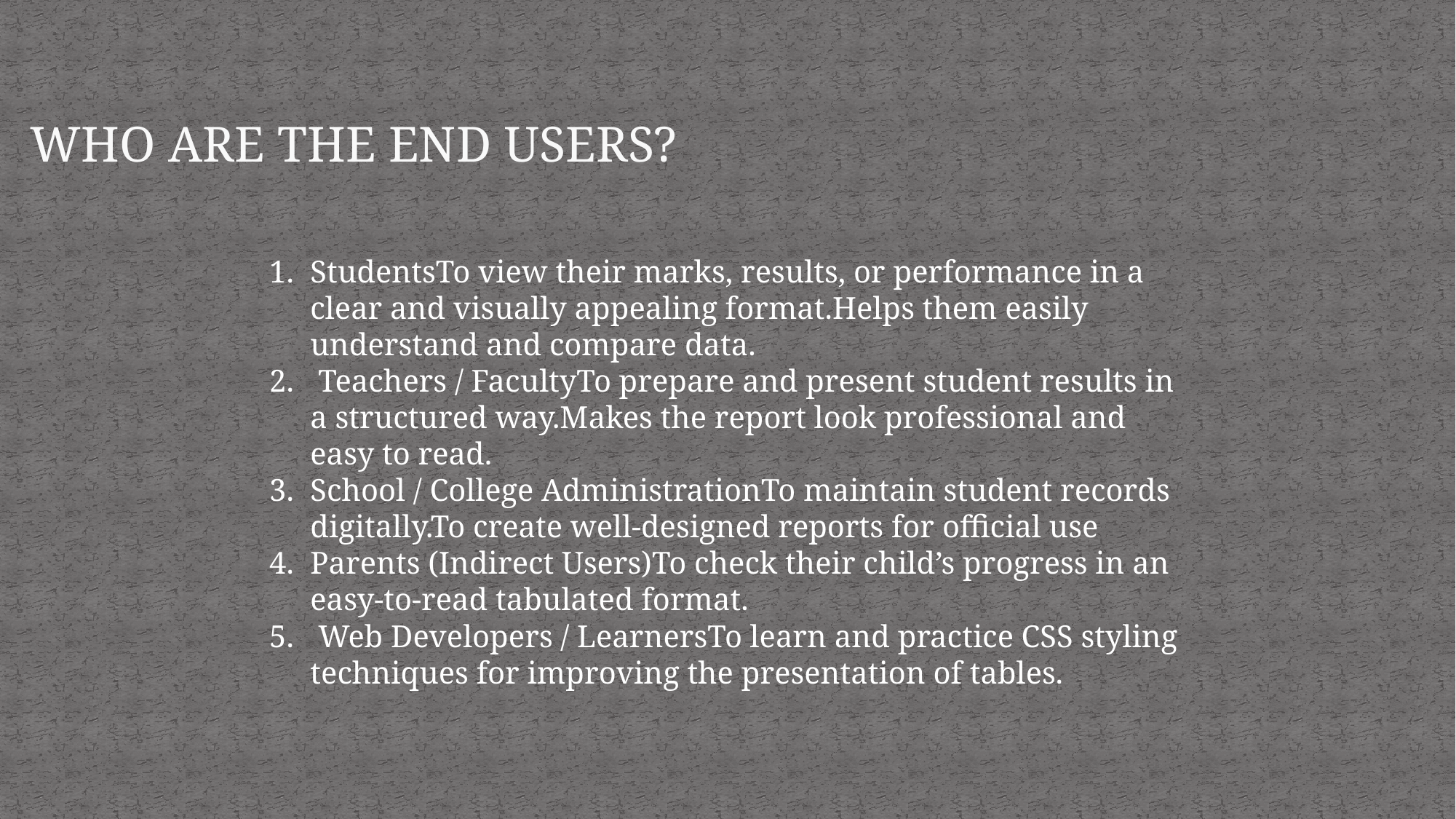

# WHO ARE THE END USERS?
StudentsTo view their marks, results, or performance in a clear and visually appealing format.Helps them easily understand and compare data.
 Teachers / FacultyTo prepare and present student results in a structured way.Makes the report look professional and easy to read.
School / College AdministrationTo maintain student records digitally.To create well-designed reports for official use
Parents (Indirect Users)To check their child’s progress in an easy-to-read tabulated format.
 Web Developers / LearnersTo learn and practice CSS styling techniques for improving the presentation of tables.